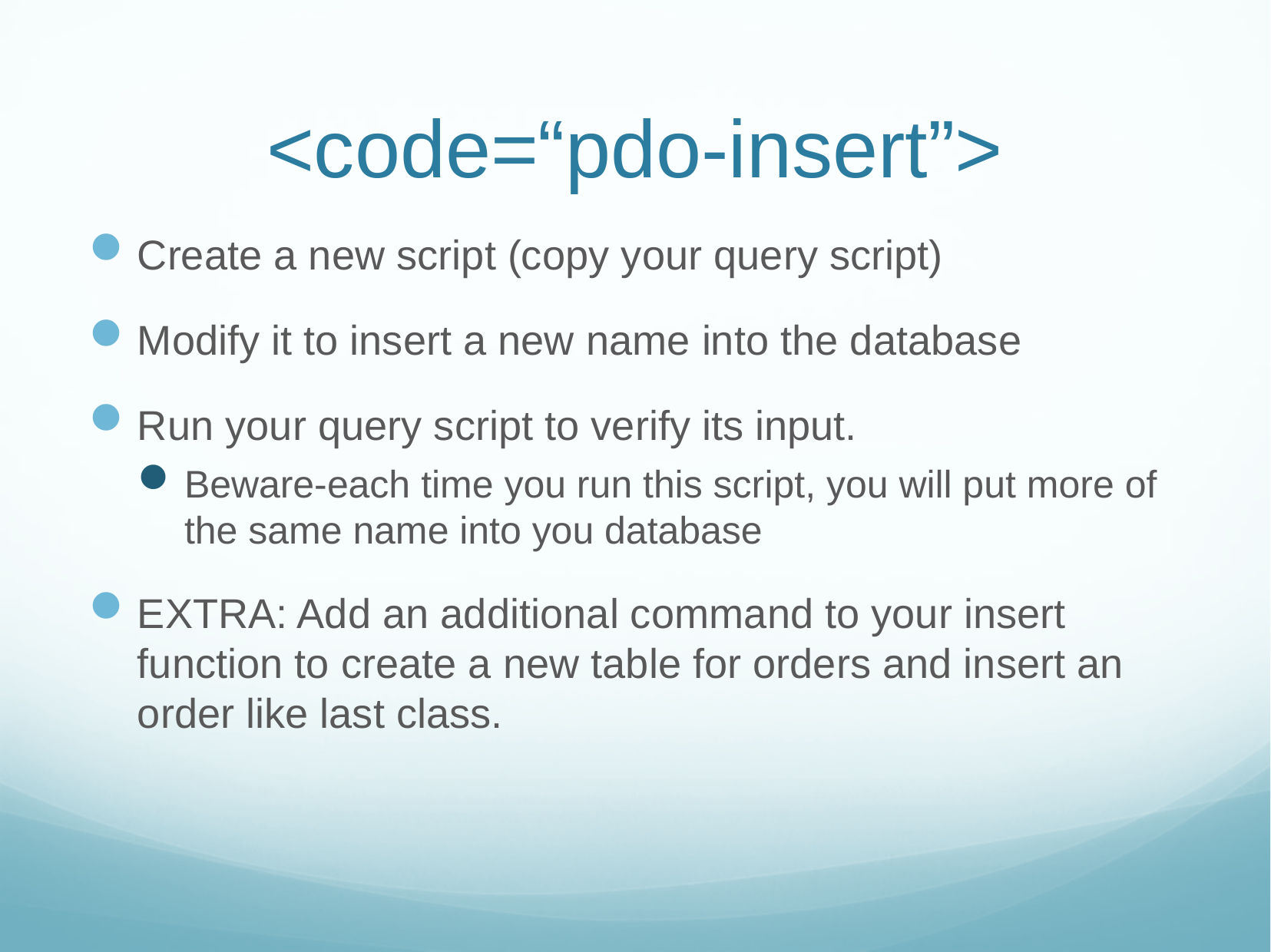

# <code=“pdo-insert”>
Create a new script (copy your query script)
Modify it to insert a new name into the database
Run your query script to verify its input.
Beware-each time you run this script, you will put more of the same name into you database
EXTRA: Add an additional command to your insert function to create a new table for orders and insert an order like last class.